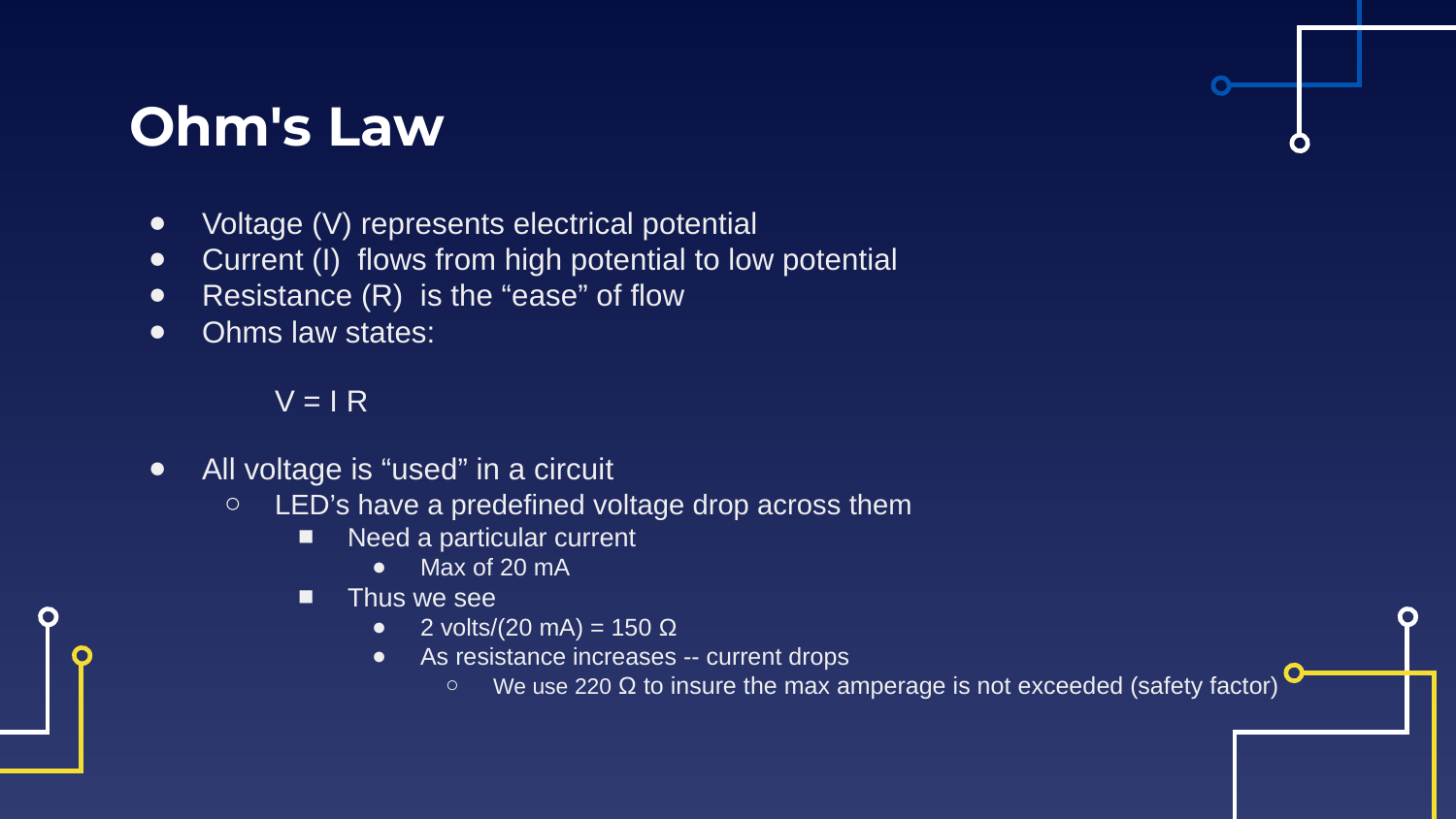

# Ohm's Law
Voltage (V) represents electrical potential
Current (I)  flows from high potential to low potential
Resistance (R)  is the “ease” of flow
Ohms law states:
V = I R
All voltage is “used” in a circuit
LED’s have a predefined voltage drop across them
Need a particular current
Max of 20 mA
Thus we see
2 volts/(20 mA) = 150 Ω
As resistance increases -- current drops
We use 220 Ω to insure the max amperage is not exceeded (safety factor)